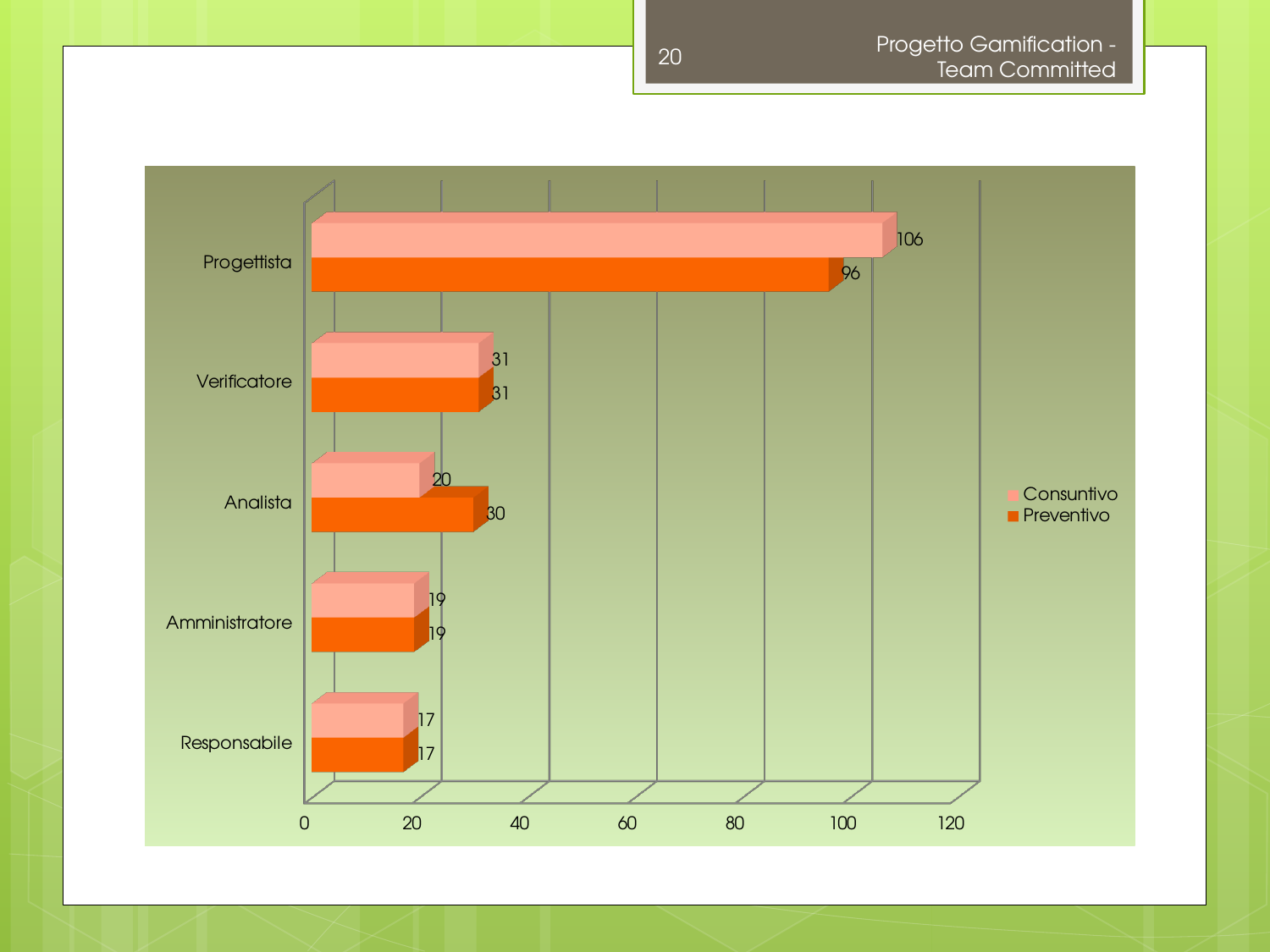

20
Progetto Gamification - Team Committed

[unsupported chart]